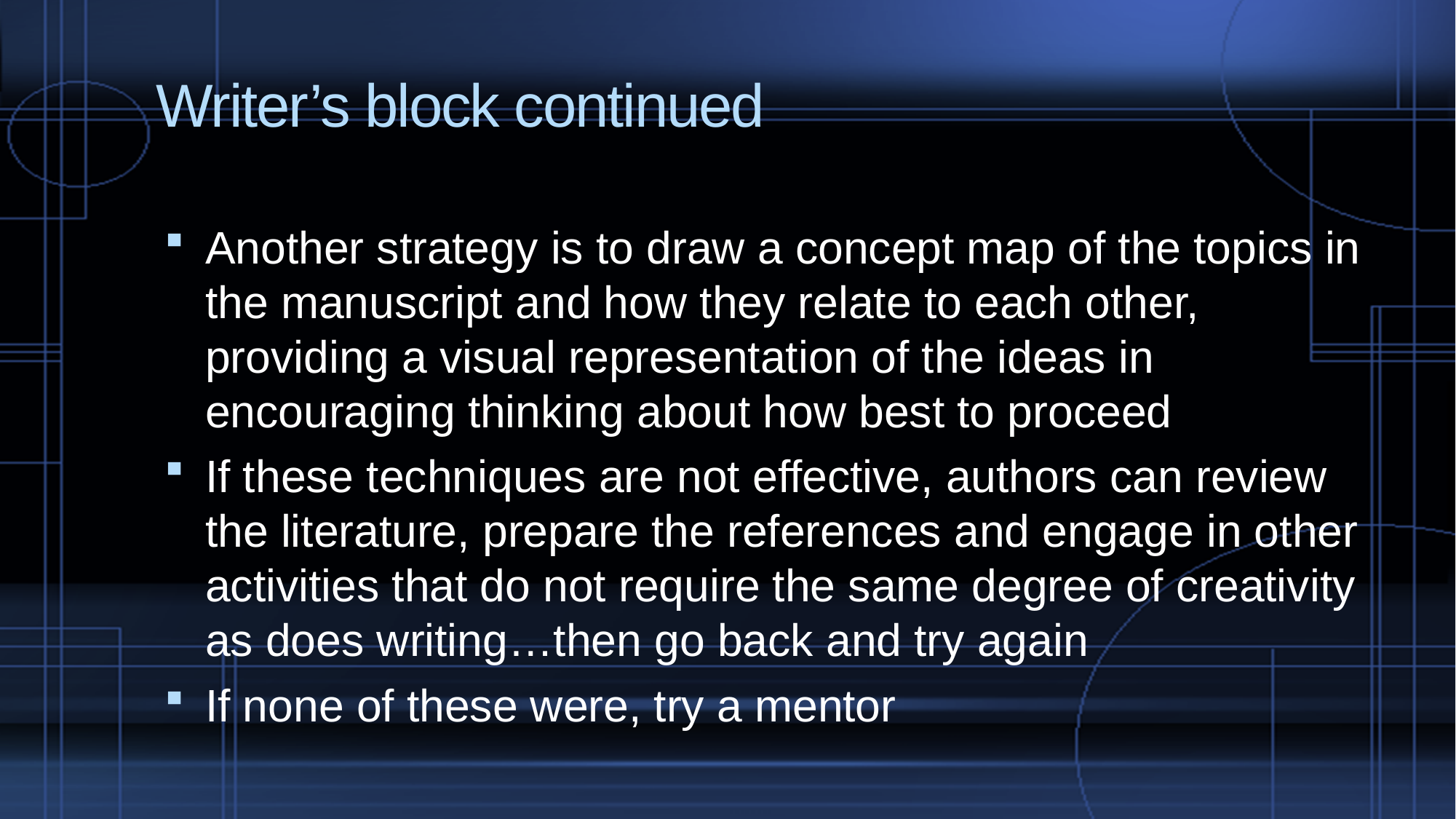

# Writer’s block continued
Another strategy is to draw a concept map of the topics in the manuscript and how they relate to each other, providing a visual representation of the ideas in encouraging thinking about how best to proceed
If these techniques are not effective, authors can review the literature, prepare the references and engage in other activities that do not require the same degree of creativity as does writing…then go back and try again
If none of these were, try a mentor